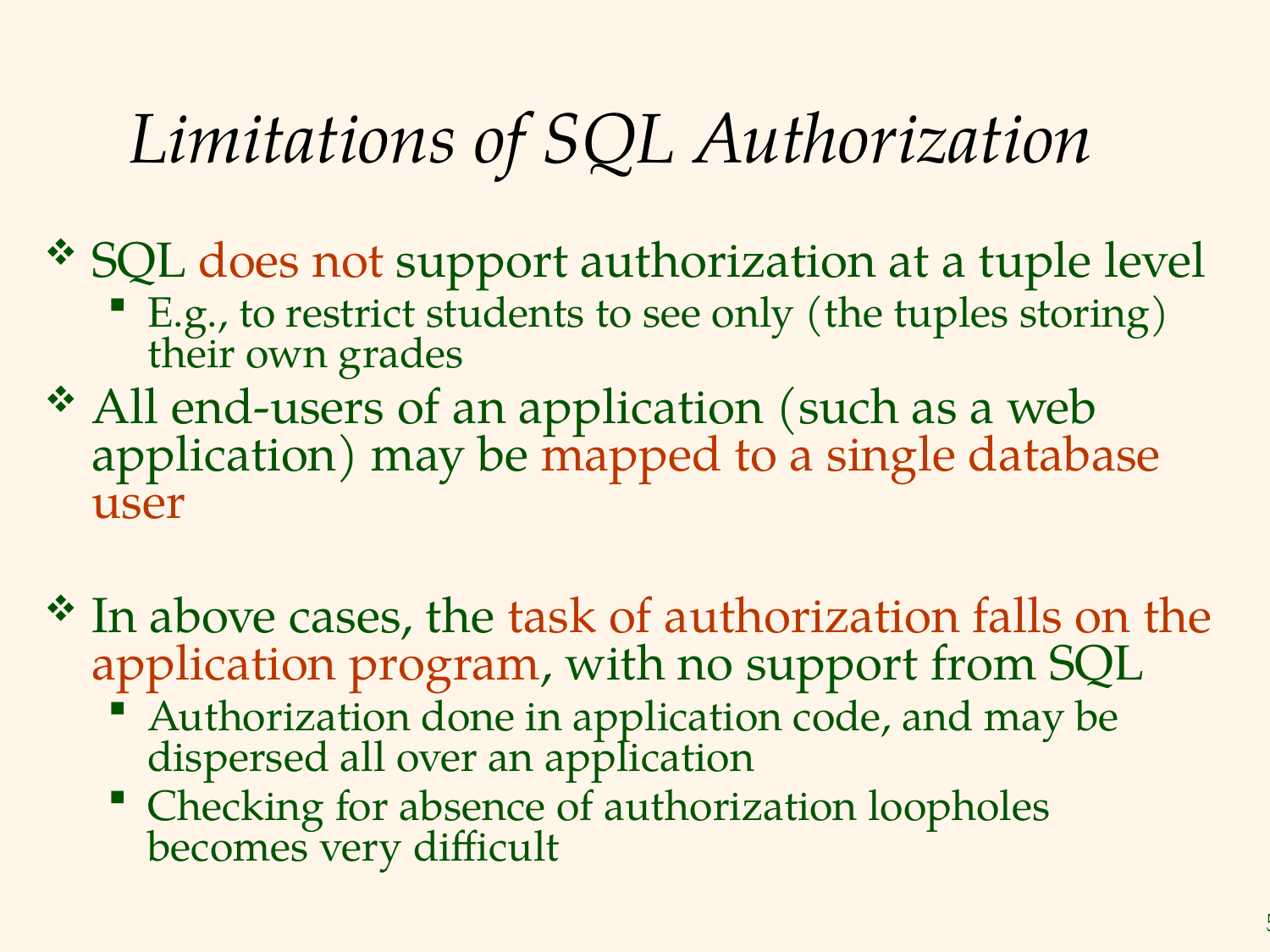

# Limitations of SQL Authorization
SQL does not support authorization at a tuple level
E.g., to restrict students to see only (the tuples storing) their own grades
All end-users of an application (such as a web application) may be mapped to a single database user

In above cases, the task of authorization falls on the application program, with no support from SQL
Authorization done in application code, and may be dispersed all over an application
Checking for absence of authorization loopholes becomes very difficult